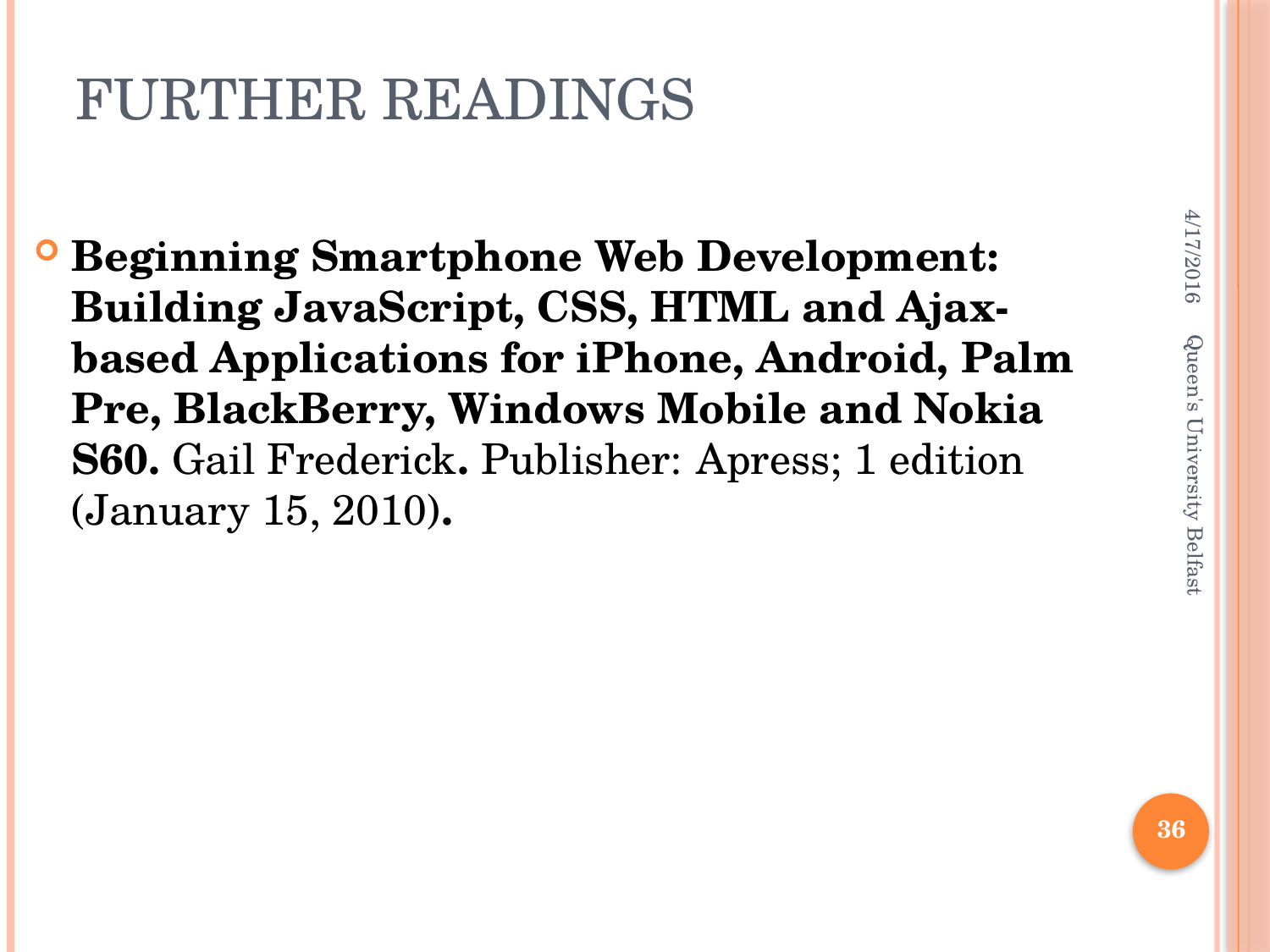

# Further readings
4/17/2016
Beginning Smartphone Web Development: Building JavaScript, CSS, HTML and Ajax-based Applications for iPhone, Android, Palm Pre, BlackBerry, Windows Mobile and Nokia S60. Gail Frederick. Publisher: Apress; 1 edition (January 15, 2010).

Queen's University Belfast
36